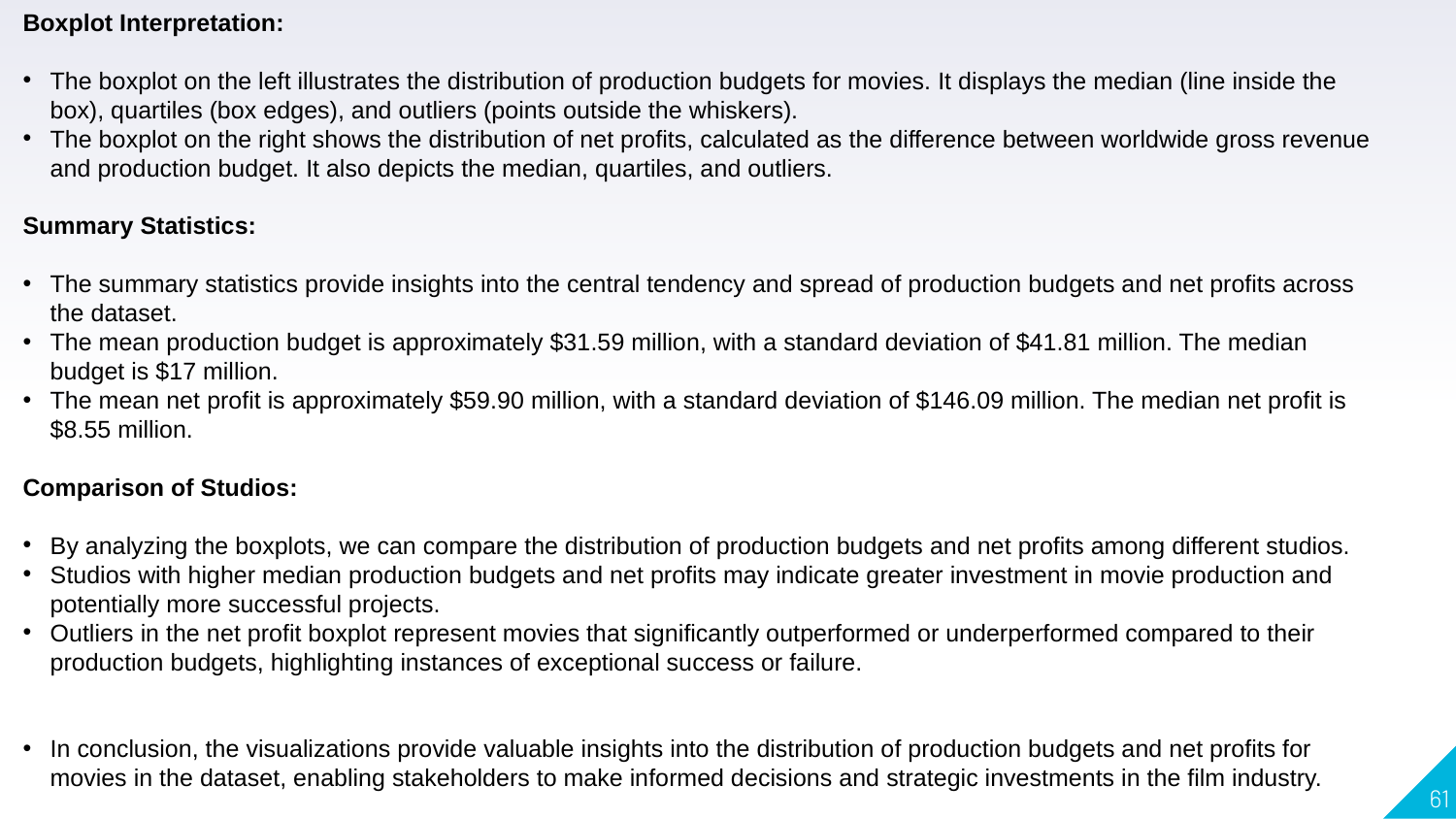

Boxplot Interpretation:

The boxplot on the left illustrates the distribution of production budgets for movies. It displays the median (line inside the box), quartiles (box edges), and outliers (points outside the whiskers).
The boxplot on the right shows the distribution of net profits, calculated as the difference between worldwide gross revenue and production budget. It also depicts the median, quartiles, and outliers.

Summary Statistics:

The summary statistics provide insights into the central tendency and spread of production budgets and net profits across the dataset.
The mean production budget is approximately $31.59 million, with a standard deviation of $41.81 million. The median budget is $17 million.
The mean net profit is approximately $59.90 million, with a standard deviation of $146.09 million. The median net profit is $8.55 million.

Comparison of Studios:

By analyzing the boxplots, we can compare the distribution of production budgets and net profits among different studios.
Studios with higher median production budgets and net profits may indicate greater investment in movie production and potentially more successful projects.
Outliers in the net profit boxplot represent movies that significantly outperformed or underperformed compared to their production budgets, highlighting instances of exceptional success or failure.

In conclusion, the visualizations provide valuable insights into the distribution of production budgets and net profits for movies in the dataset, enabling stakeholders to make informed decisions and strategic investments in the film industry.

61